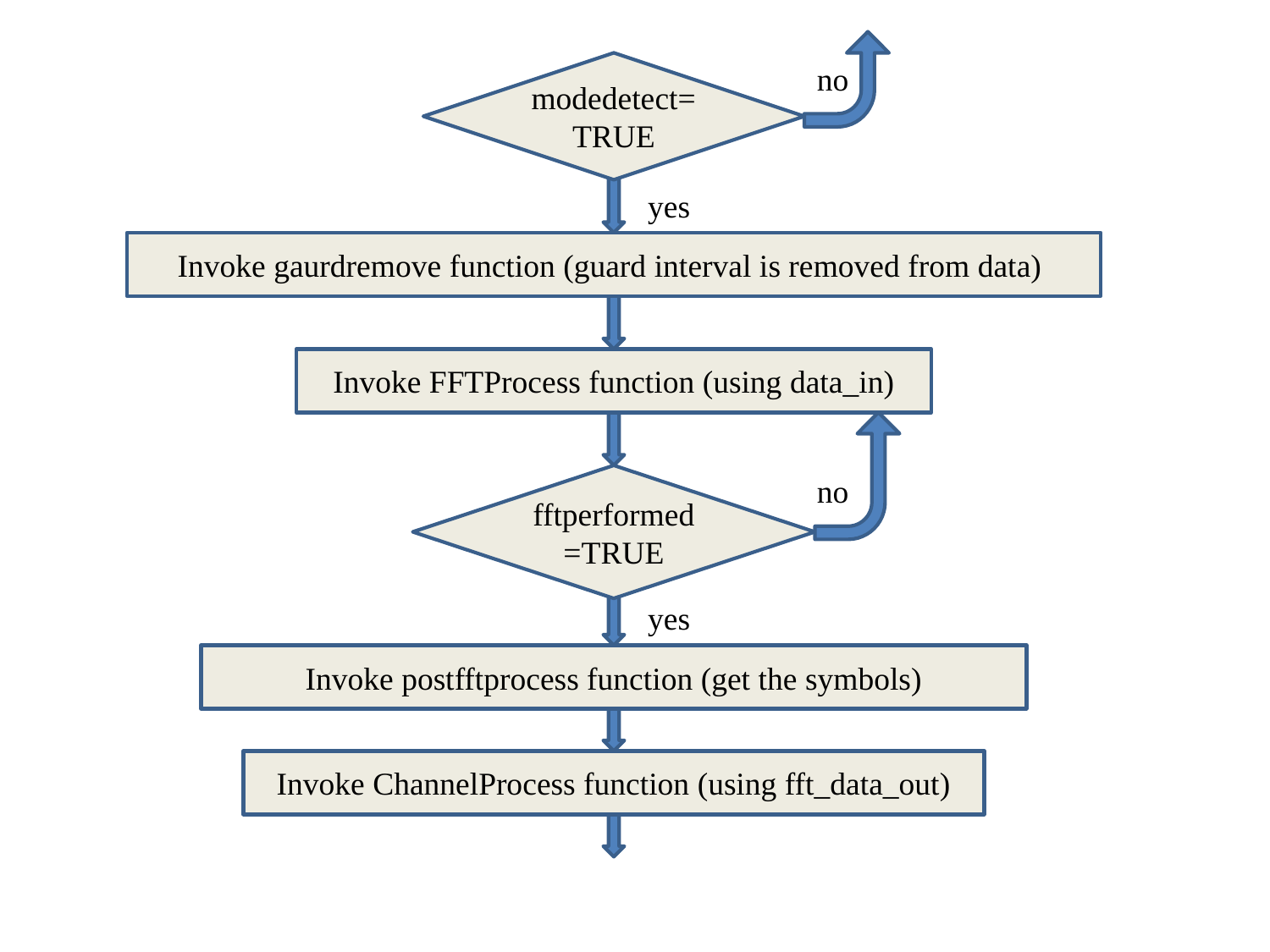

modedetect=TRUE
no

yes
Invoke gaurdremove function (guard interval is removed from data)

Invoke FFTProcess function (using data_in)

fftperformed=TRUE
no

yes
Invoke postfftprocess function (get the symbols)

Invoke ChannelProcess function (using fft_data_out)